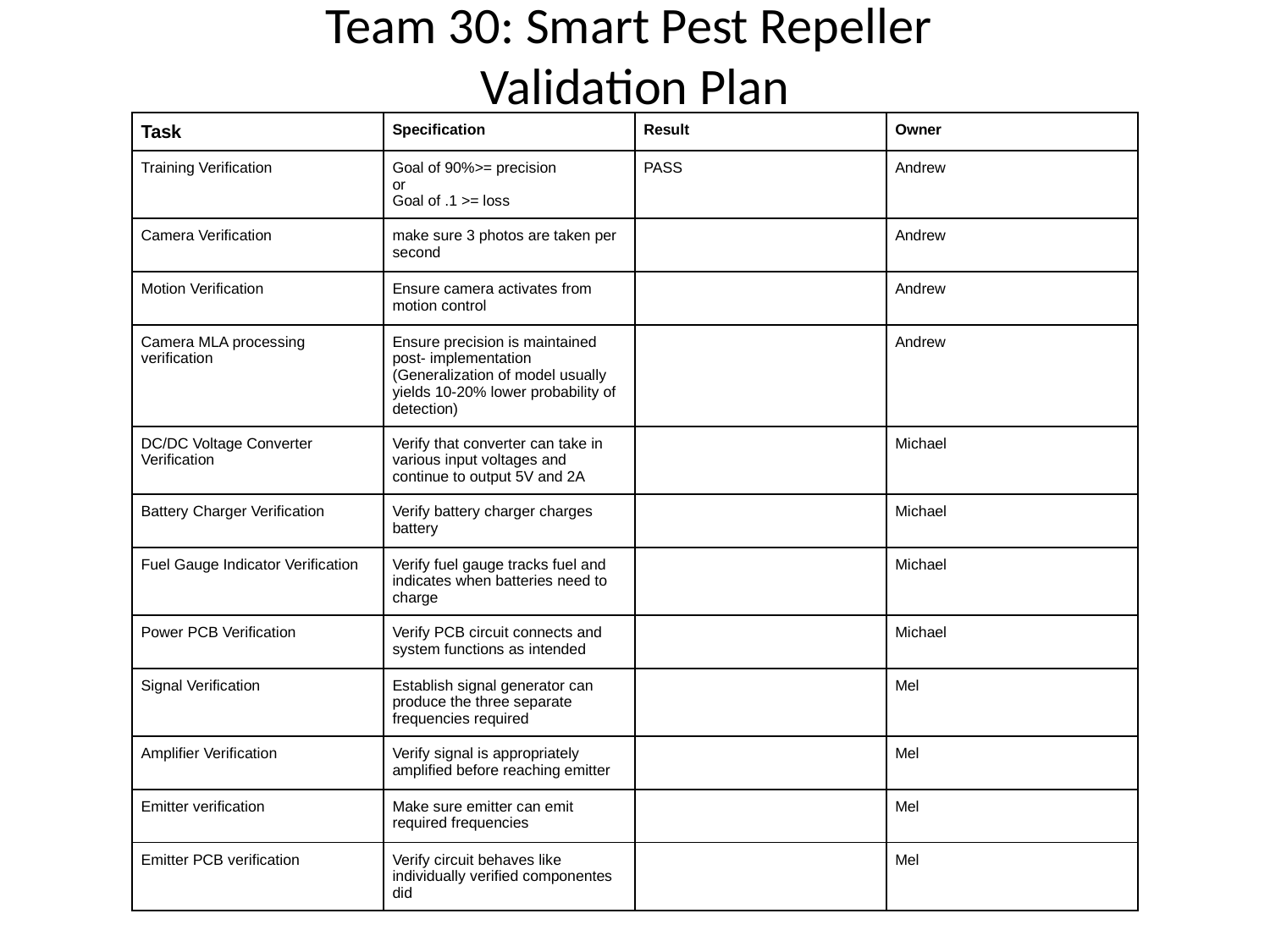

# Team 30: Smart Pest Repeller
Validation Plan
| Task | Specification | Result | Owner |
| --- | --- | --- | --- |
| Training Verification | Goal of 90%>= precision or Goal of .1 >= loss | PASS | Andrew |
| Camera Verification | make sure 3 photos are taken per second |  | Andrew |
| Motion Verification | Ensure camera activates from motion control |  | Andrew |
| Camera MLA processing verification | Ensure precision is maintained post- implementation (Generalization of model usually yields 10-20% lower probability of detection) |  | Andrew |
| DC/DC Voltage Converter Verification | Verify that converter can take in various input voltages and continue to output 5V and 2A |  | Michael |
| Battery Charger Verification | Verify battery charger charges battery |  | Michael |
| Fuel Gauge Indicator Verification | Verify fuel gauge tracks fuel and indicates when batteries need to charge |  | Michael |
| Power PCB Verification | Verify PCB circuit connects and system functions as intended |  | Michael |
| Signal Verification | Establish signal generator can produce the three separate frequencies required |  | Mel |
| Amplifier Verification | Verify signal is appropriately amplified before reaching emitter |  | Mel |
| Emitter verification | Make sure emitter can emit required frequencies |  | Mel |
| Emitter PCB verification | Verify circuit behaves like individually verified componentes did |  | Mel |